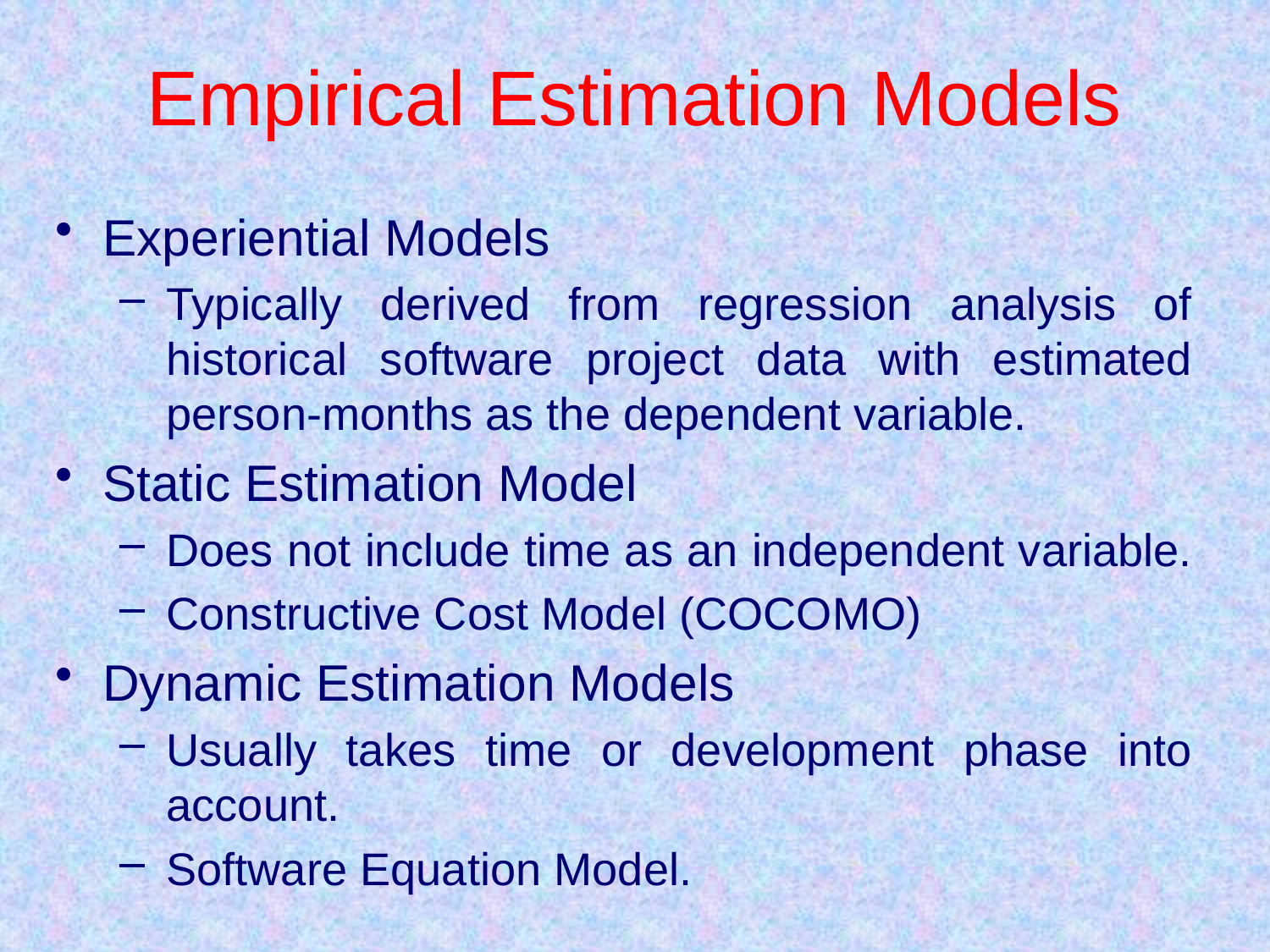

# Empirical Estimation Models
Experiential Models
Typically derived from regression analysis of historical software project data with estimated person-months as the dependent variable.
Static Estimation Model
Does not include time as an independent variable.
Constructive Cost Model (COCOMO)
Dynamic Estimation Models
Usually takes time or development phase into account.
Software Equation Model.